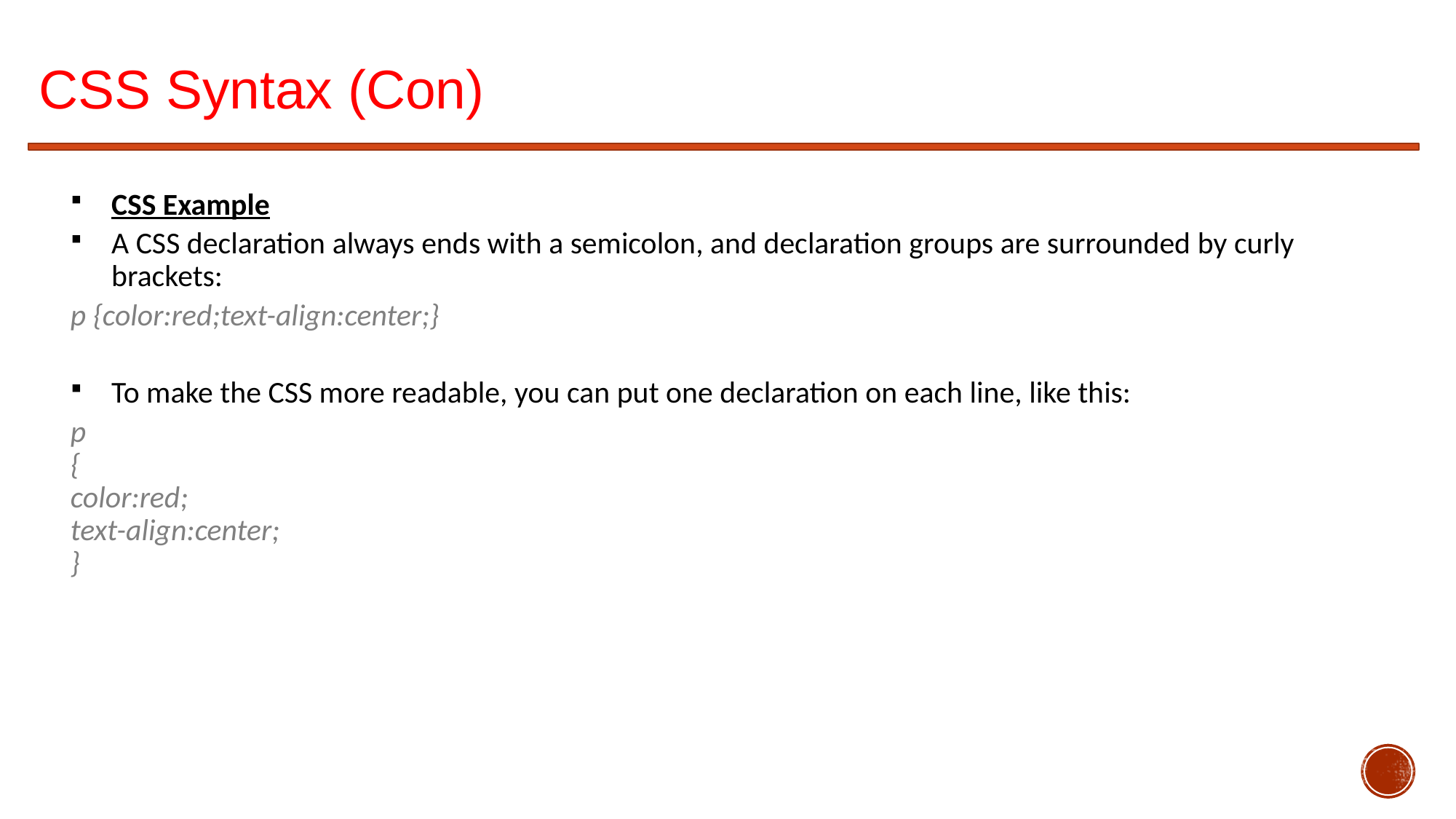

CSS Syntax (Con)

CSS Example
A CSS declaration always ends with a semicolon, and declaration groups are surrounded by curly brackets:
p {color:red;text-align:center;}

To make the CSS more readable, you can put one declaration on each line, like this:
p
{
color:red;
text-align:center;
}